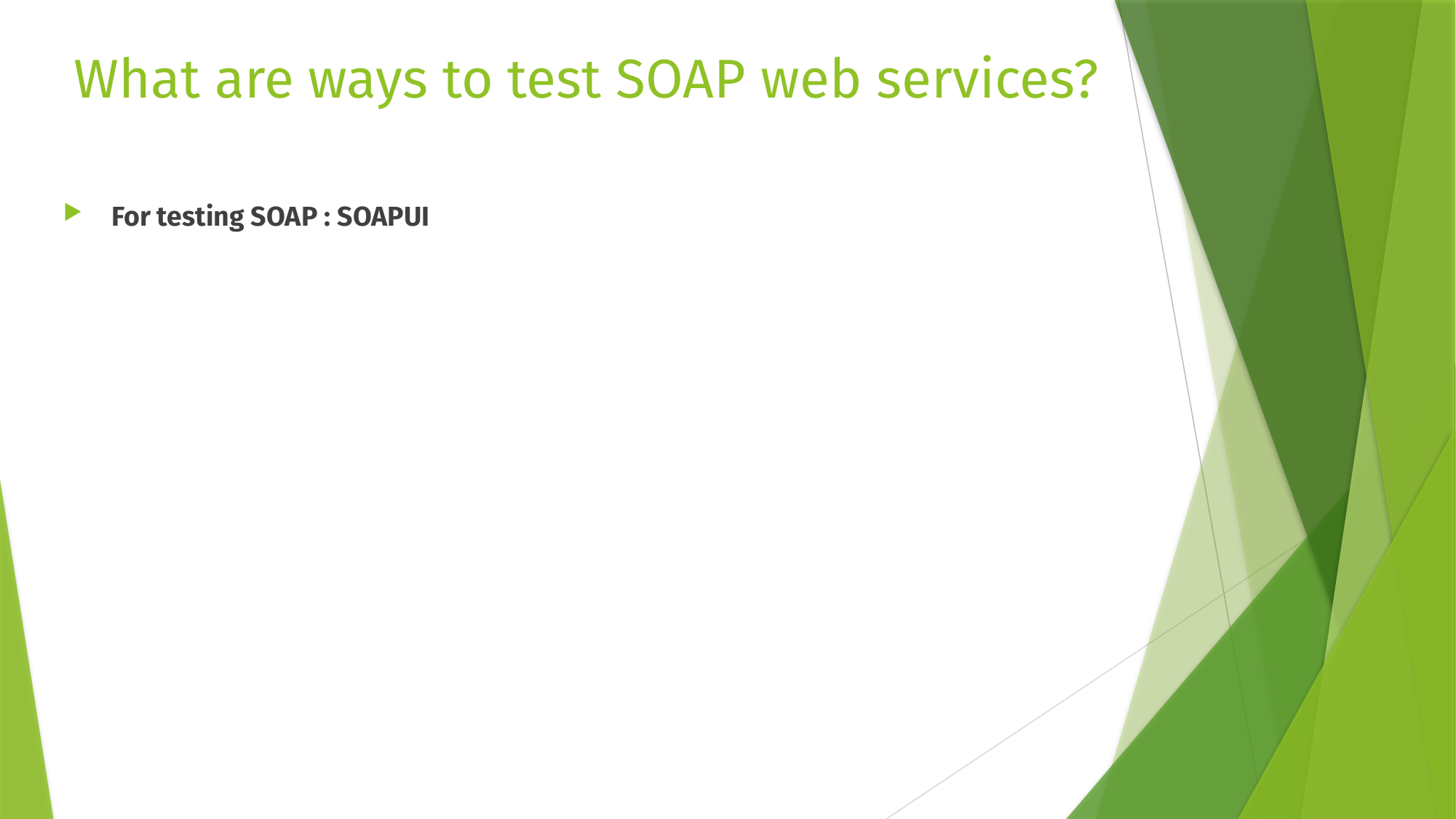

# What are ways to test SOAP web services?
 For testing SOAP : SOAPUI